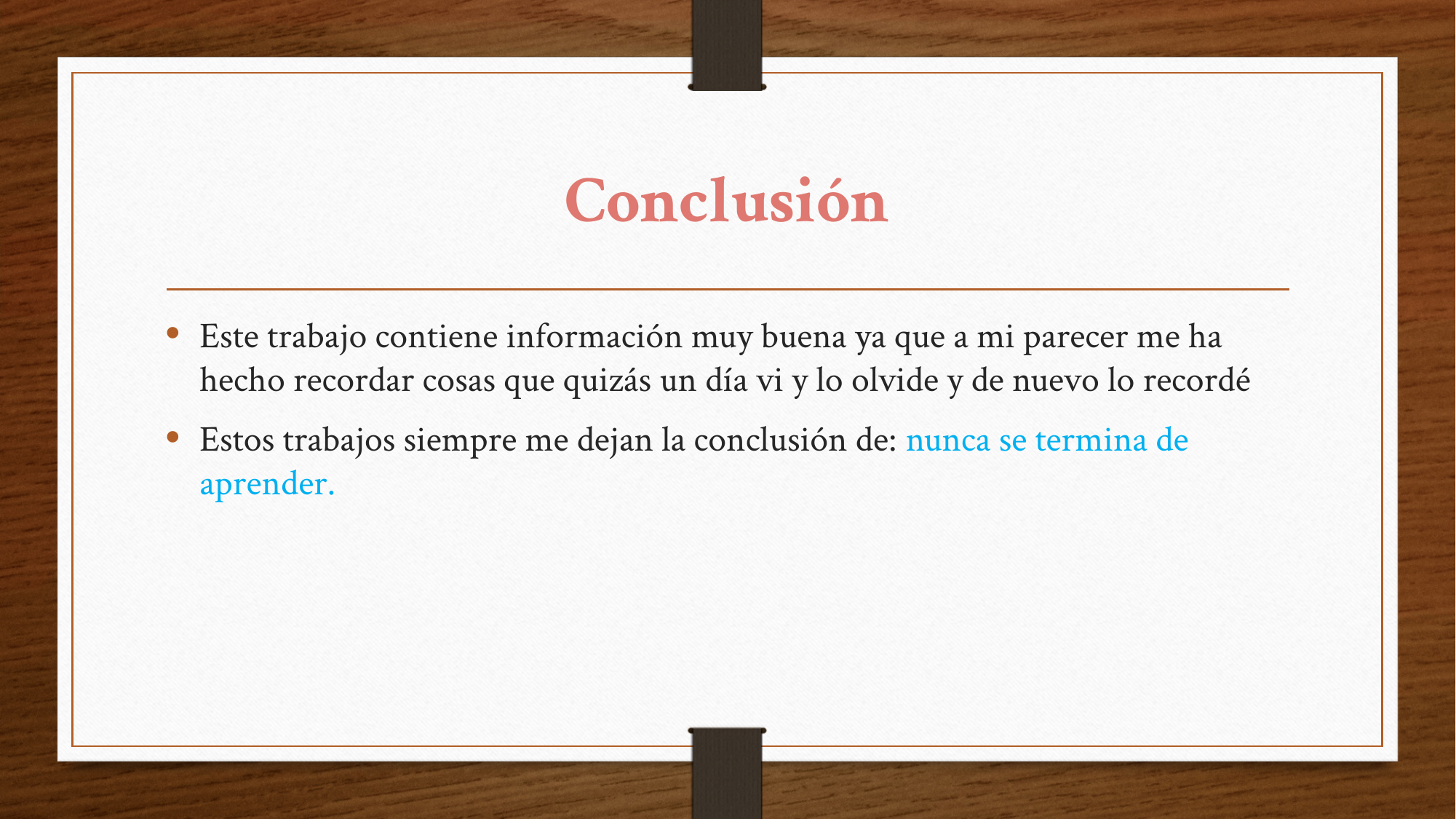

# Conclusión
Este trabajo contiene información muy buena ya que a mi parecer me ha hecho recordar cosas que quizás un día vi y lo olvide y de nuevo lo recordé
Estos trabajos siempre me dejan la conclusión de: nunca se termina de aprender.